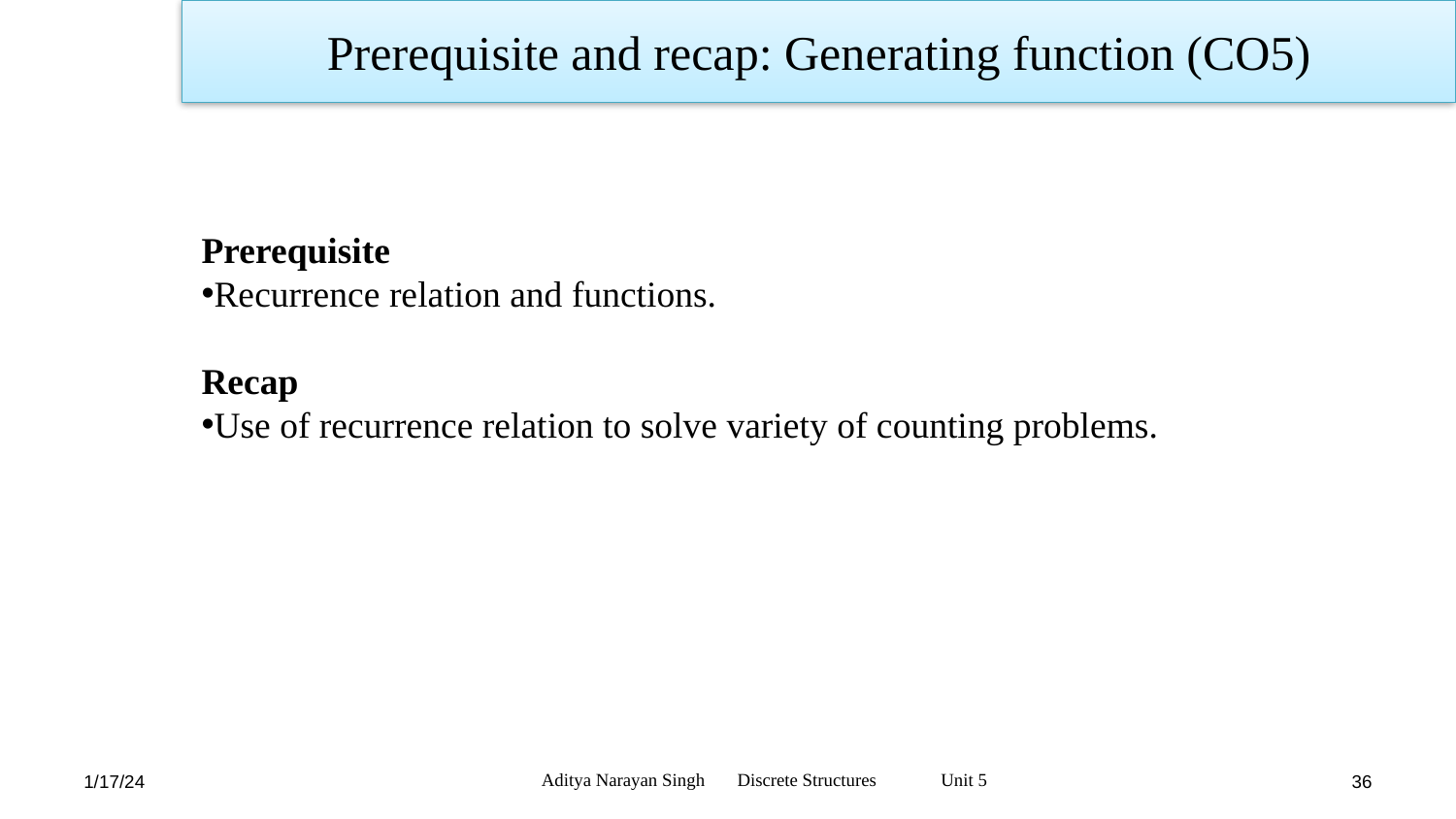

Prerequisite and recap: Generating function (CO5)
Prerequisite
Recurrence relation and functions.

Recap
Use of recurrence relation to solve variety of counting problems.
Aditya Narayan Singh       Discrete Structures              Unit 5
1/17/24
36